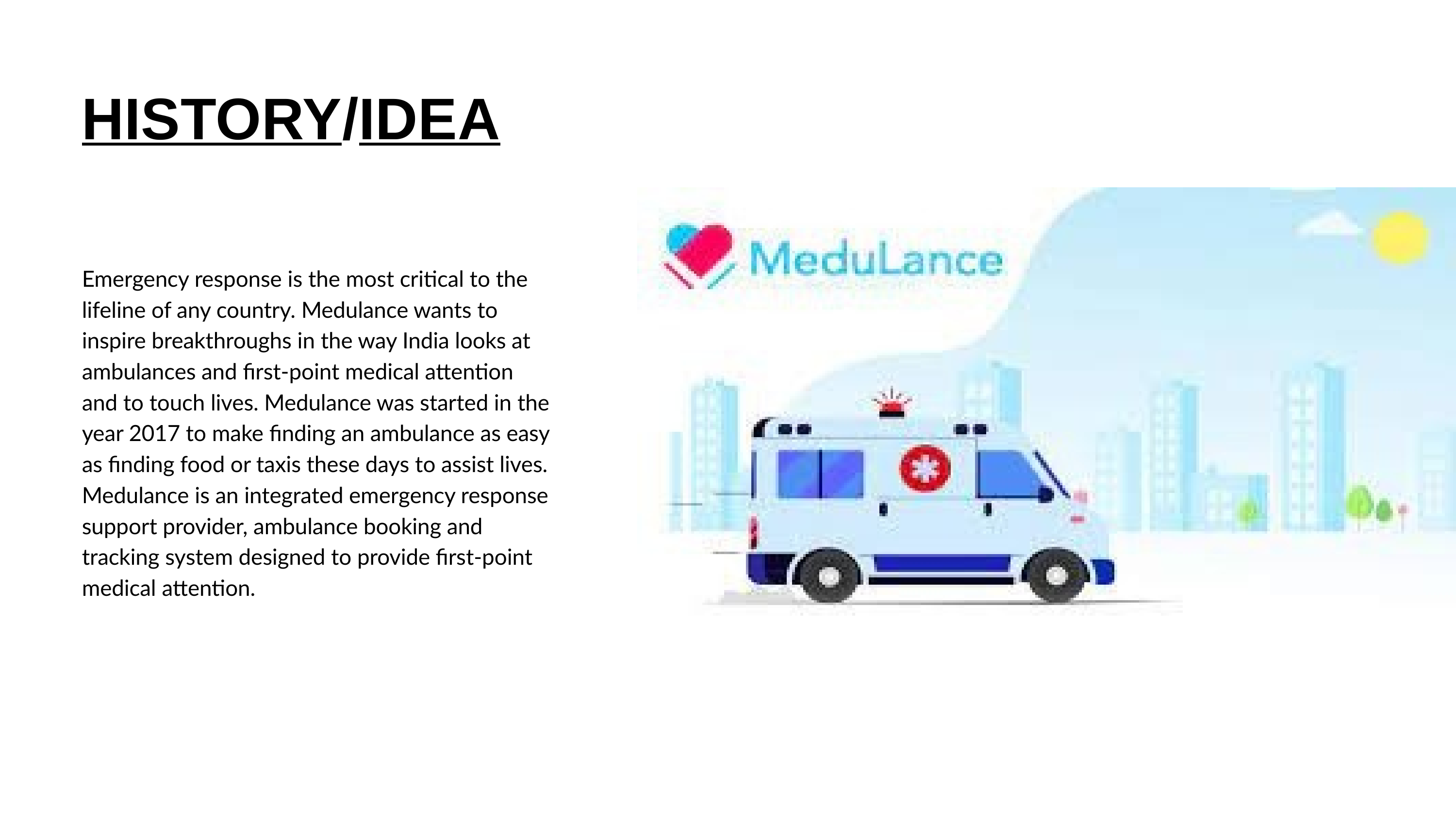

# HISTORY/IDEA

Emergency response is the most critical to the  lifeline of any country. Medulance wants to  inspire breakthroughs in the way India looks at  ambulances and first-point medical attention  and to touch lives. Medulance was started in the  year 2017 to make finding an ambulance as easy  as finding food or taxis these days to assist lives.  Medulance is an integrated emergency response  support provider, ambulance booking and  tracking system designed to provide first-point  medical attention.